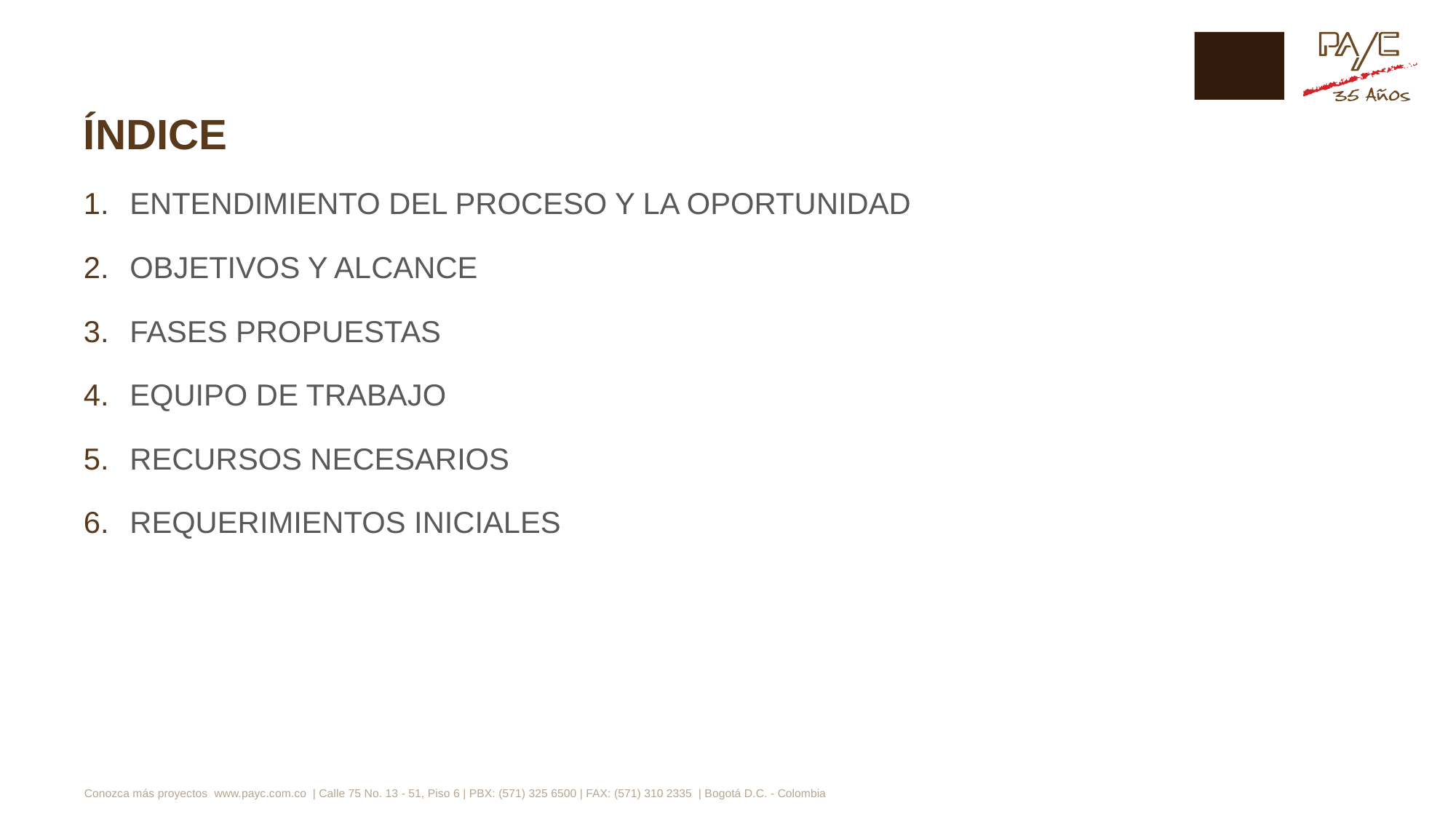

# ÍNDICE
ENTENDIMIENTO DEL PROCESO Y LA OPORTUNIDAD
OBJETIVOS Y ALCANCE
FASES PROPUESTAS
EQUIPO DE TRABAJO
RECURSOS NECESARIOS
REQUERIMIENTOS INICIALES